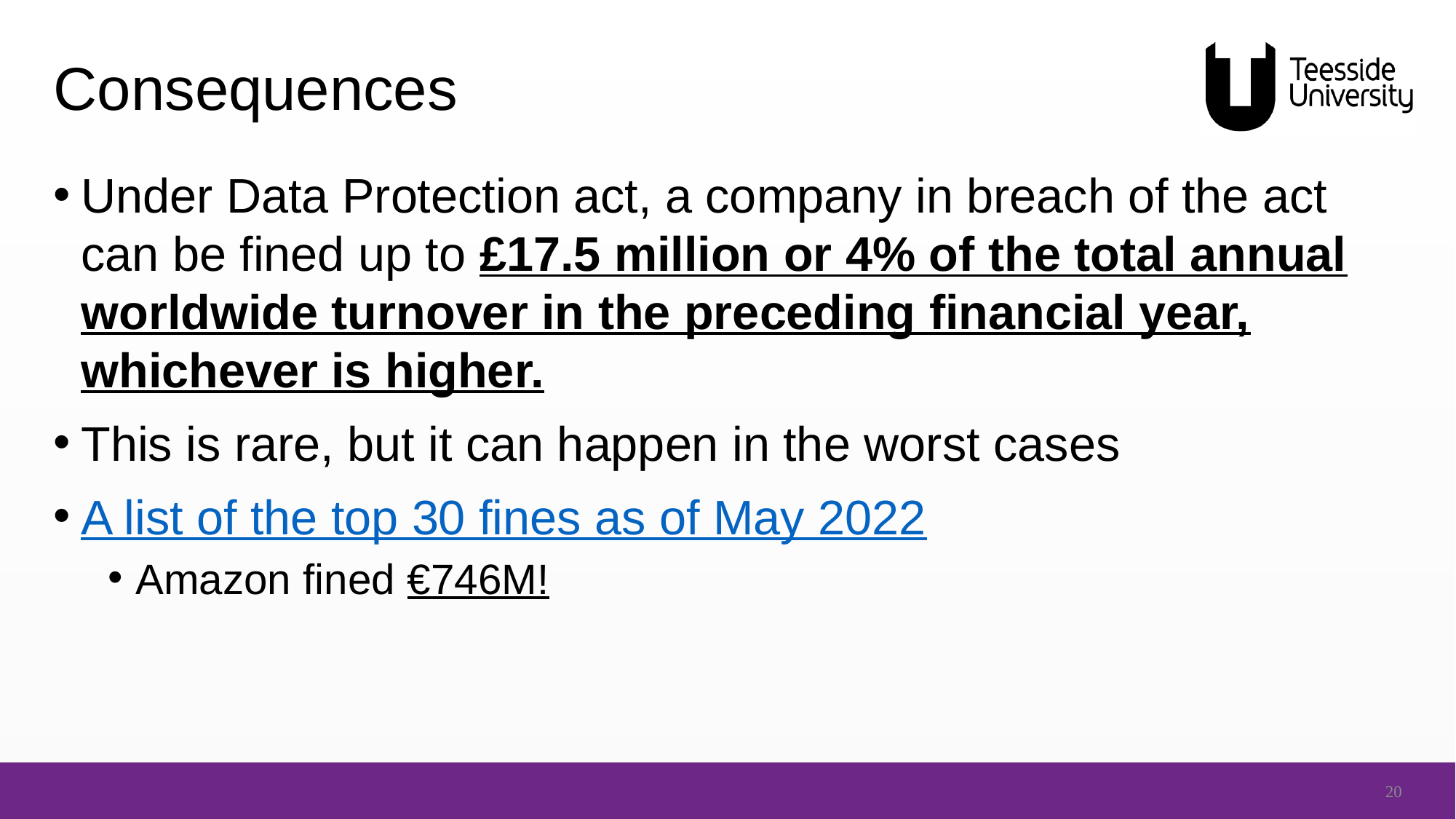

# Consequences
Under Data Protection act, a company in breach of the act can be fined up to £17.5 million or 4% of the total annual worldwide turnover in the preceding financial year, whichever is higher.
This is rare, but it can happen in the worst cases
A list of the top 30 fines as of May 2022
Amazon fined €746M!

20